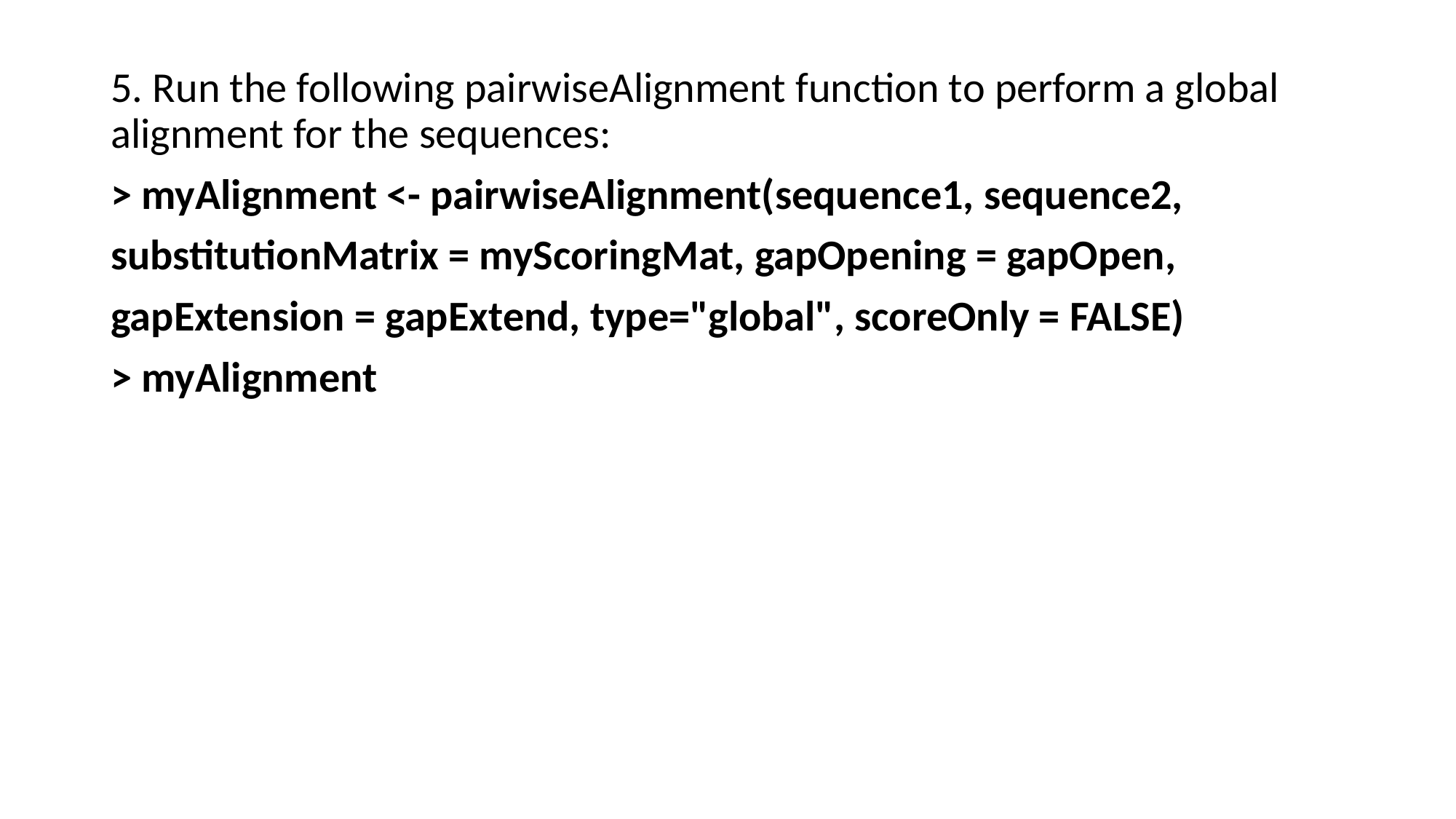

5. Run the following pairwiseAlignment function to perform a global alignment for the sequences:
> myAlignment <- pairwiseAlignment(sequence1, sequence2,
substitutionMatrix = myScoringMat, gapOpening = gapOpen,
gapExtension = gapExtend, type="global", scoreOnly = FALSE)
> myAlignment